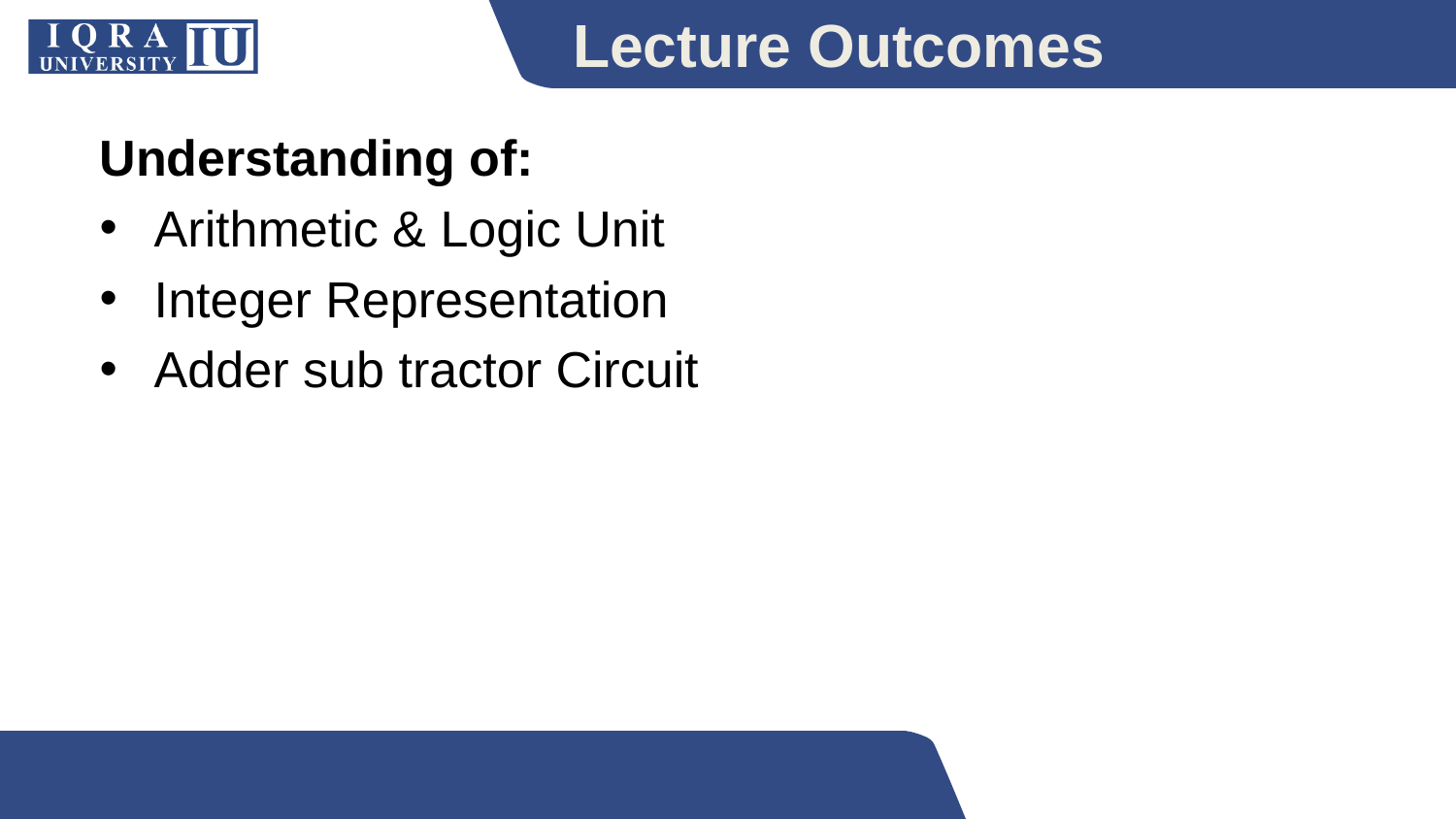

# Lecture Outcomes
Understanding of:
Arithmetic & Logic Unit
Integer Representation
Adder sub tractor Circuit